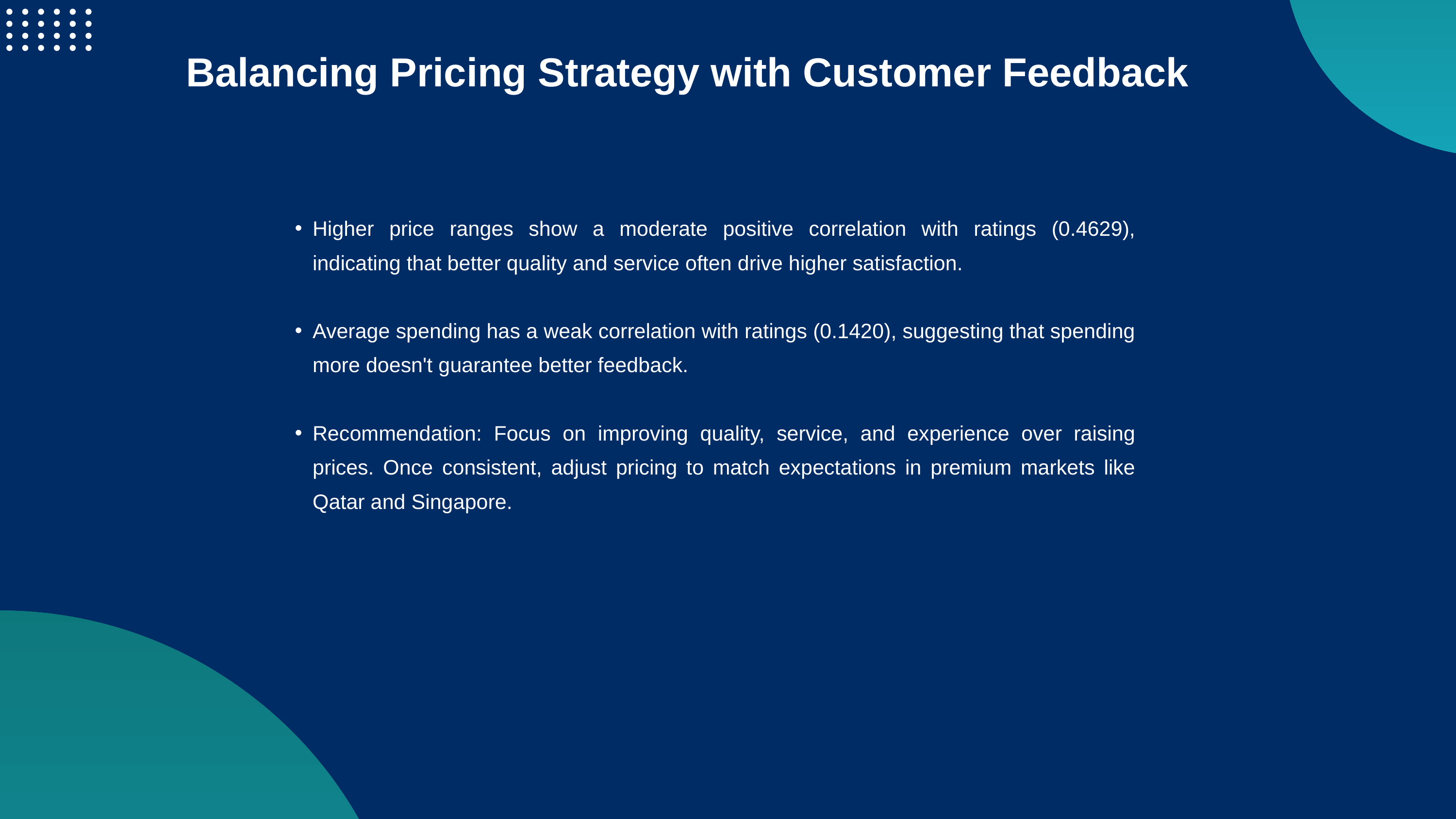

Balancing Pricing Strategy with Customer Feedback
Higher price ranges show a moderate positive correlation with ratings (0.4629), indicating that better quality and service often drive higher satisfaction.

Average spending has a weak correlation with ratings (0.1420), suggesting that spending more doesn't guarantee better feedback.

Recommendation: Focus on improving quality, service, and experience over raising prices. Once consistent, adjust pricing to match expectations in premium markets like Qatar and Singapore.